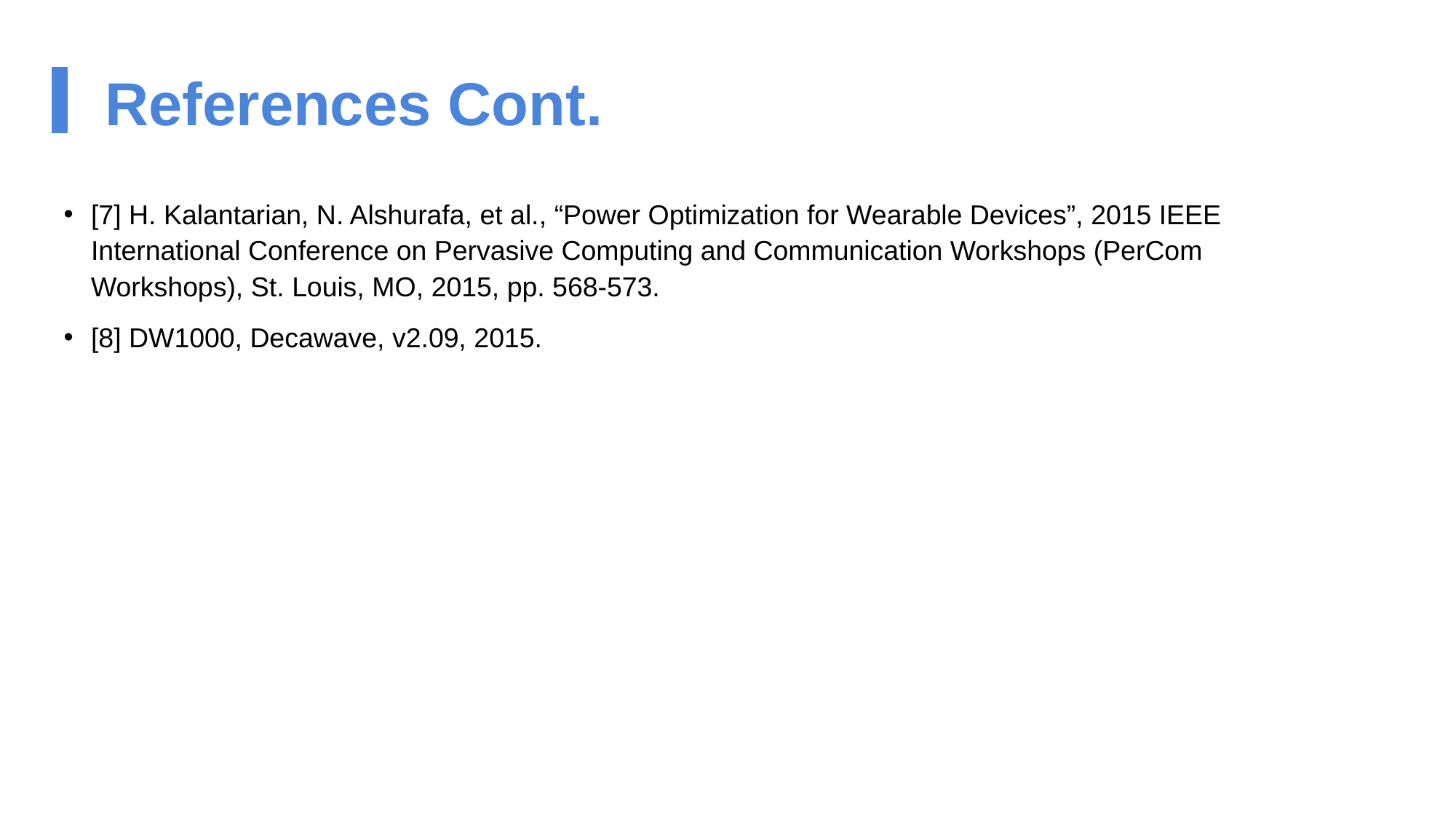

References Cont.

[7] H. Kalantarian, N. Alshurafa, et al., “Power Optimization for Wearable Devices”, 2015 IEEE International Conference on Pervasive Computing and Communication Workshops (PerCom Workshops), St. Louis, MO, 2015, pp. 568-573.
[8] DW1000, Decawave, v2.09, 2015.